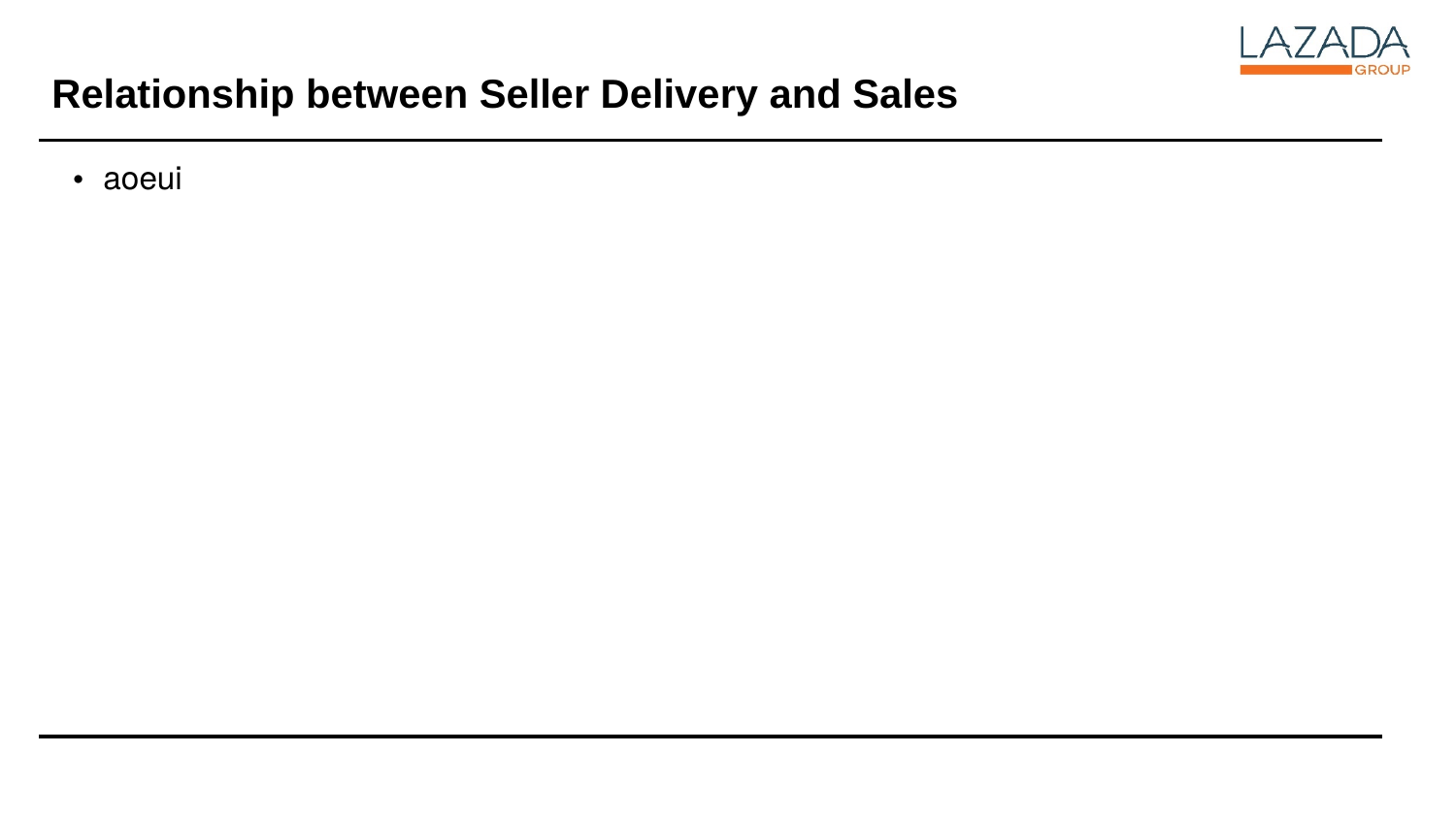

# Relationship between Seller Delivery and Sales
aoeui